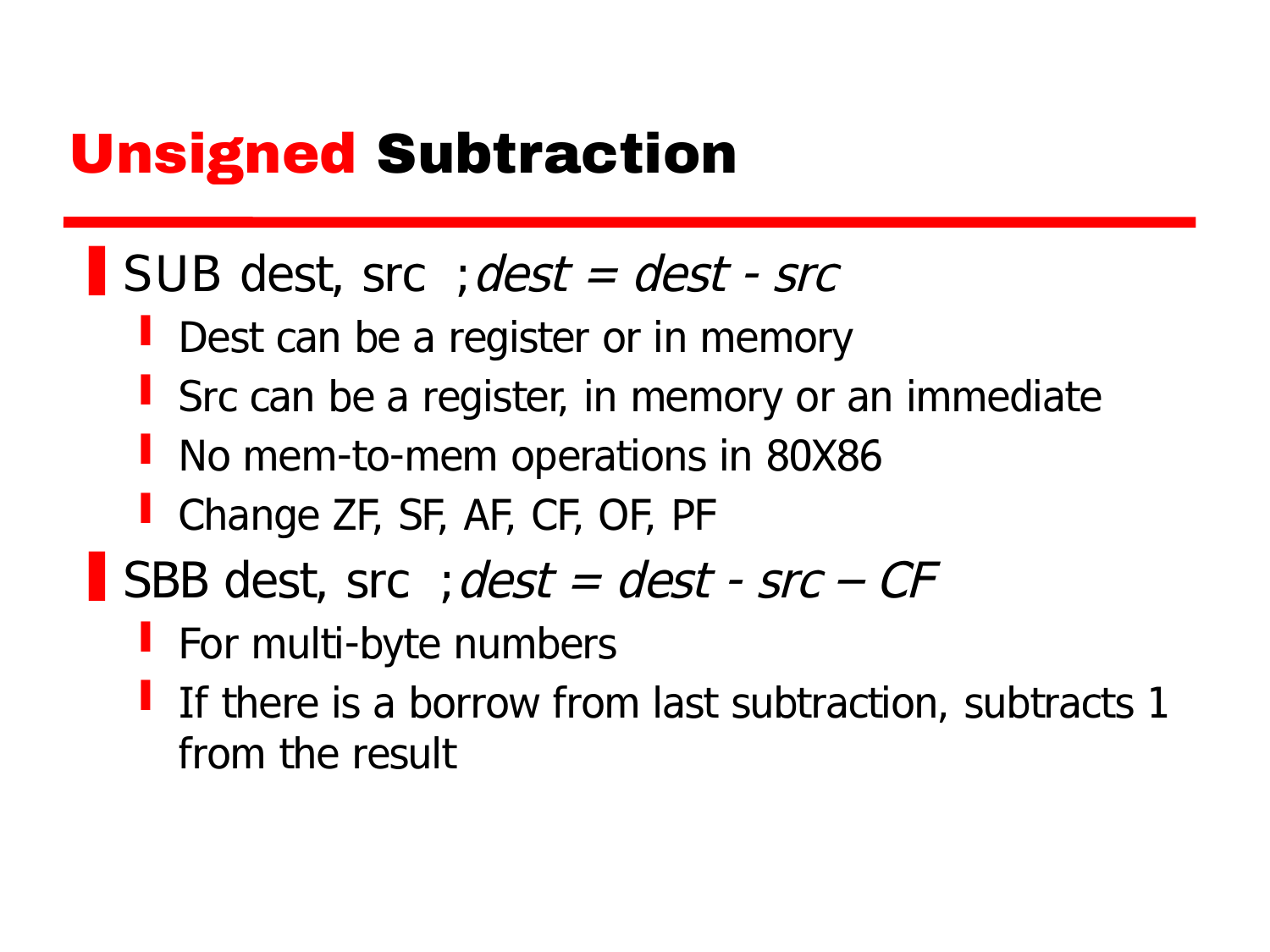

# Unsigned Subtraction
SUB dest, src  ;dest = dest - src
Dest can be a register or in memory
Src can be a register, in memory or an immediate
No mem-to-mem operations in 80X86
Change ZF, SF, AF, CF, OF, PF
SBB dest, src  ;dest = dest - src – CF
For multi-byte numbers
If there is a borrow from last subtraction, subtracts 1 from the result